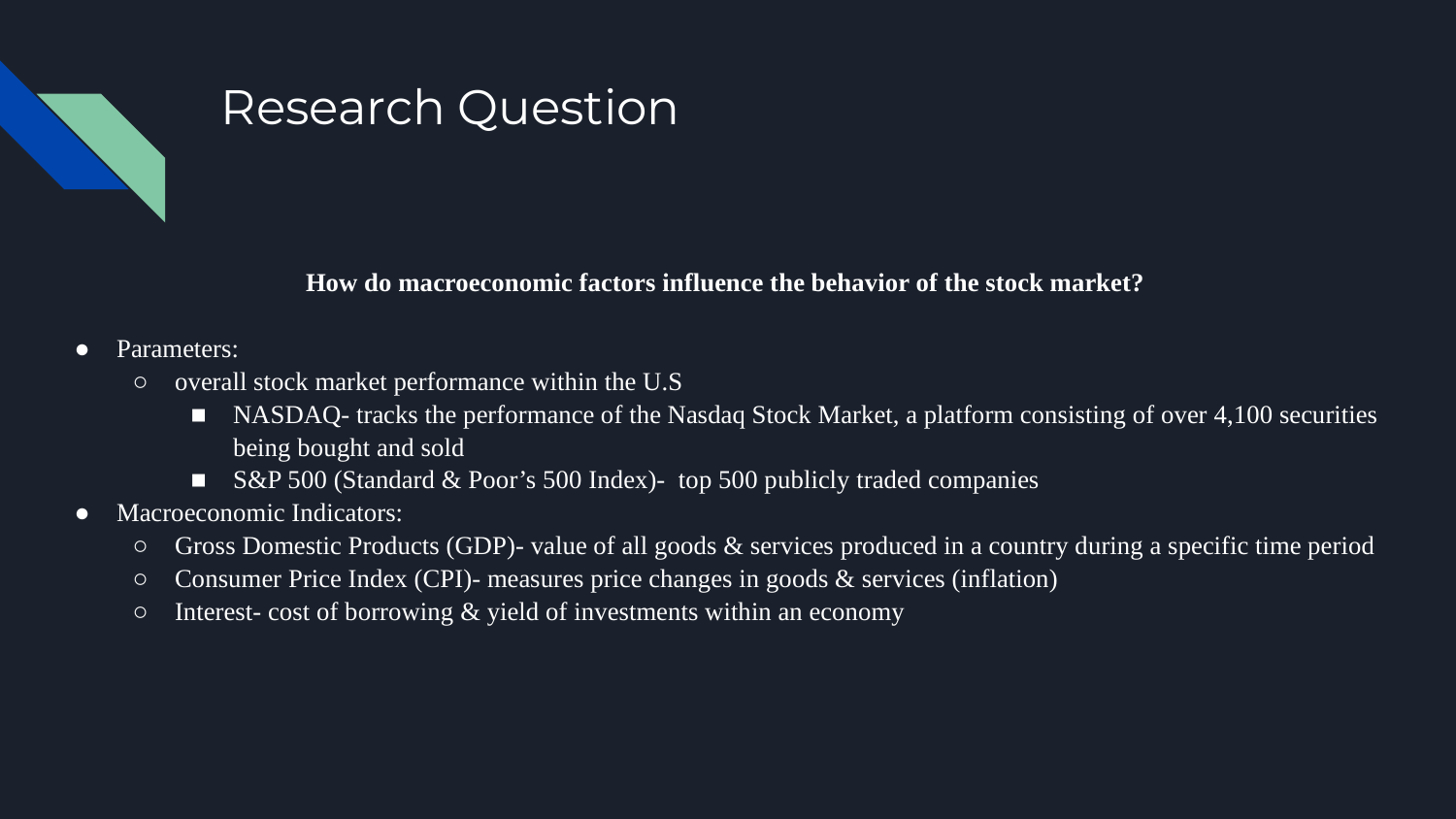

# Research Question
How do macroeconomic factors influence the behavior of the stock market?

Parameters:
overall stock market performance within the U.S
NASDAQ- tracks the performance of the Nasdaq Stock Market, a platform consisting of over 4,100 securities being bought and sold
S&P 500 (Standard & Poor’s 500 Index)-  top 500 publicly traded companies
Macroeconomic Indicators:
Gross Domestic Products (GDP)- value of all goods & services produced in a country during a specific time period
Consumer Price Index (CPI)- measures price changes in goods & services (inflation)
Interest- cost of borrowing & yield of investments within an economy